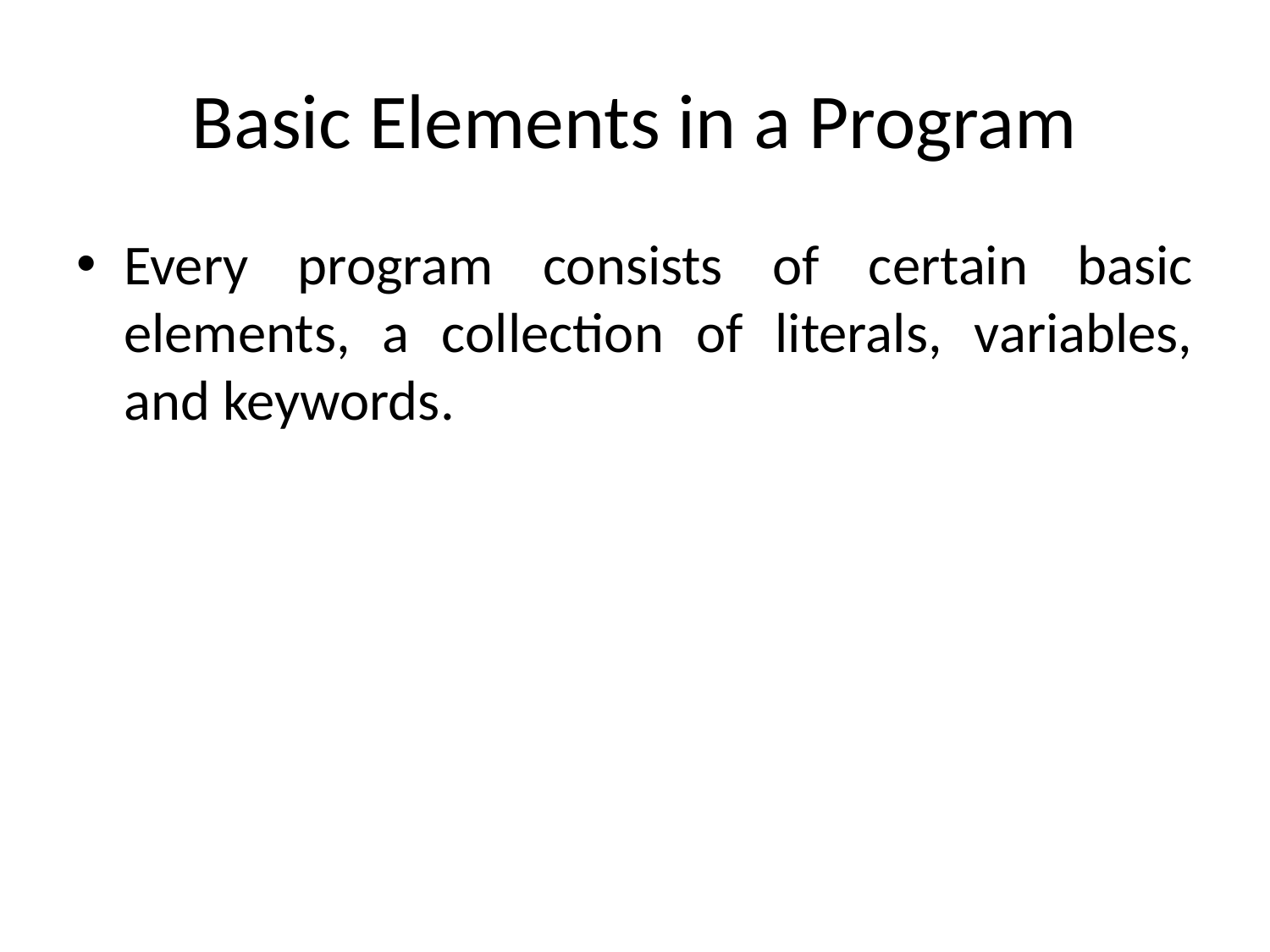

# Basic Elements in a Program
Every program consists of certain basic elements, a collection of literals, variables, and keywords.